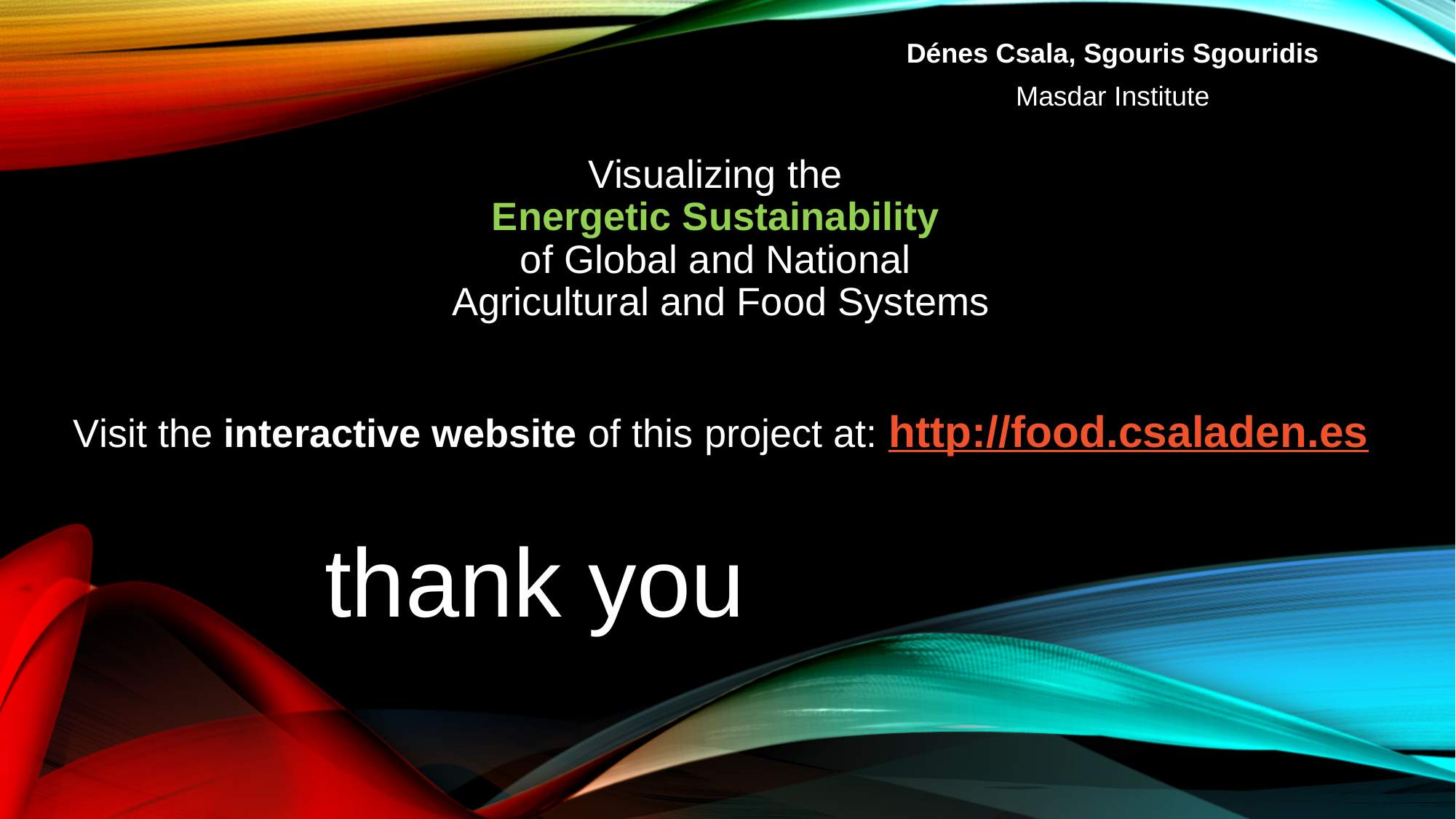

Dénes Csala, Sgouris Sgouridis
Masdar Institute
Visualizing the
Energetic Sustainability
of Global and National
Agricultural and Food Systems

Visit the interactive website of this project at: http://food.csaladen.es

thank you